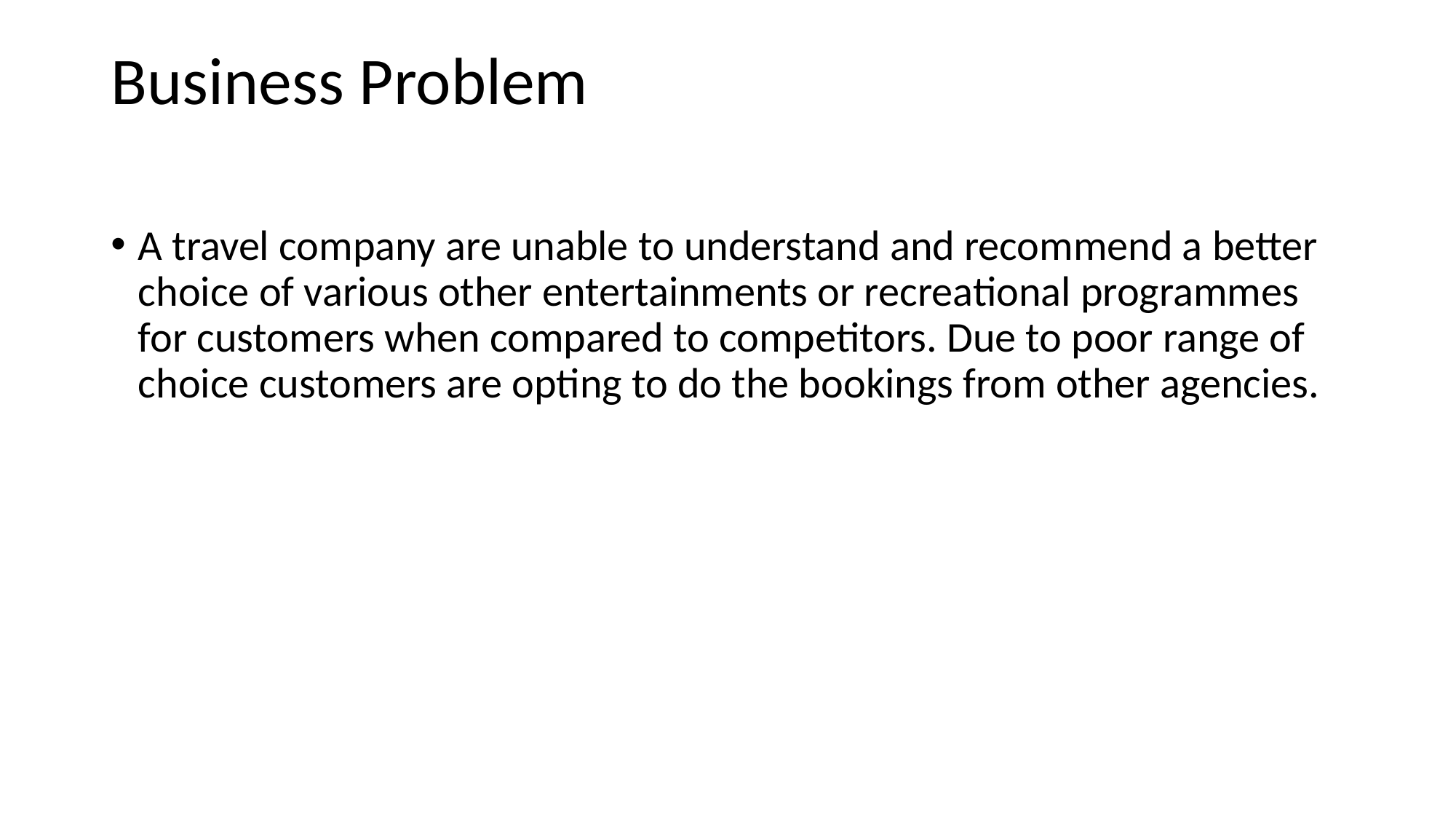

# Business Problem
A travel company are unable to understand and recommend a better choice of various other entertainments or recreational programmes for customers when compared to competitors. Due to poor range of choice customers are opting to do the bookings from other agencies.